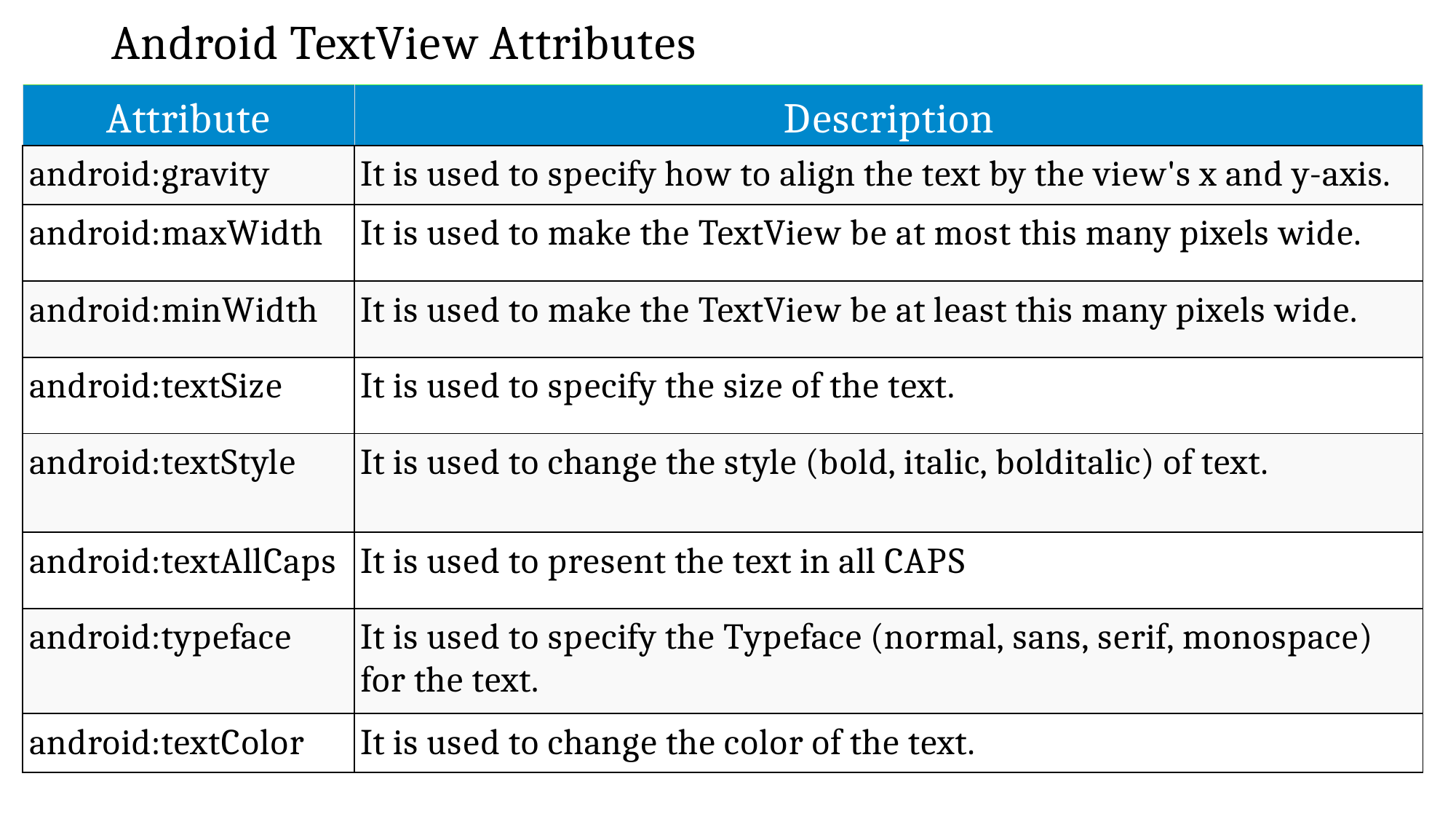

# Android TextView Attributes
| Attribute | Description |
| --- | --- |
| android:gravity | It is used to specify how to align the text by the view's x and y-axis. |
| android:maxWidth | It is used to make the TextView be at most this many pixels wide. |
| android:minWidth | It is used to make the TextView be at least this many pixels wide. |
| android:textSize | It is used to specify the size of the text. |
| android:textStyle | It is used to change the style (bold, italic, bolditalic) of text. |
| android:textAllCaps | It is used to present the text in all CAPS |
| android:typeface | It is used to specify the Typeface (normal, sans, serif, monospace) for the text. |
| android:textColor | It is used to change the color of the text. |